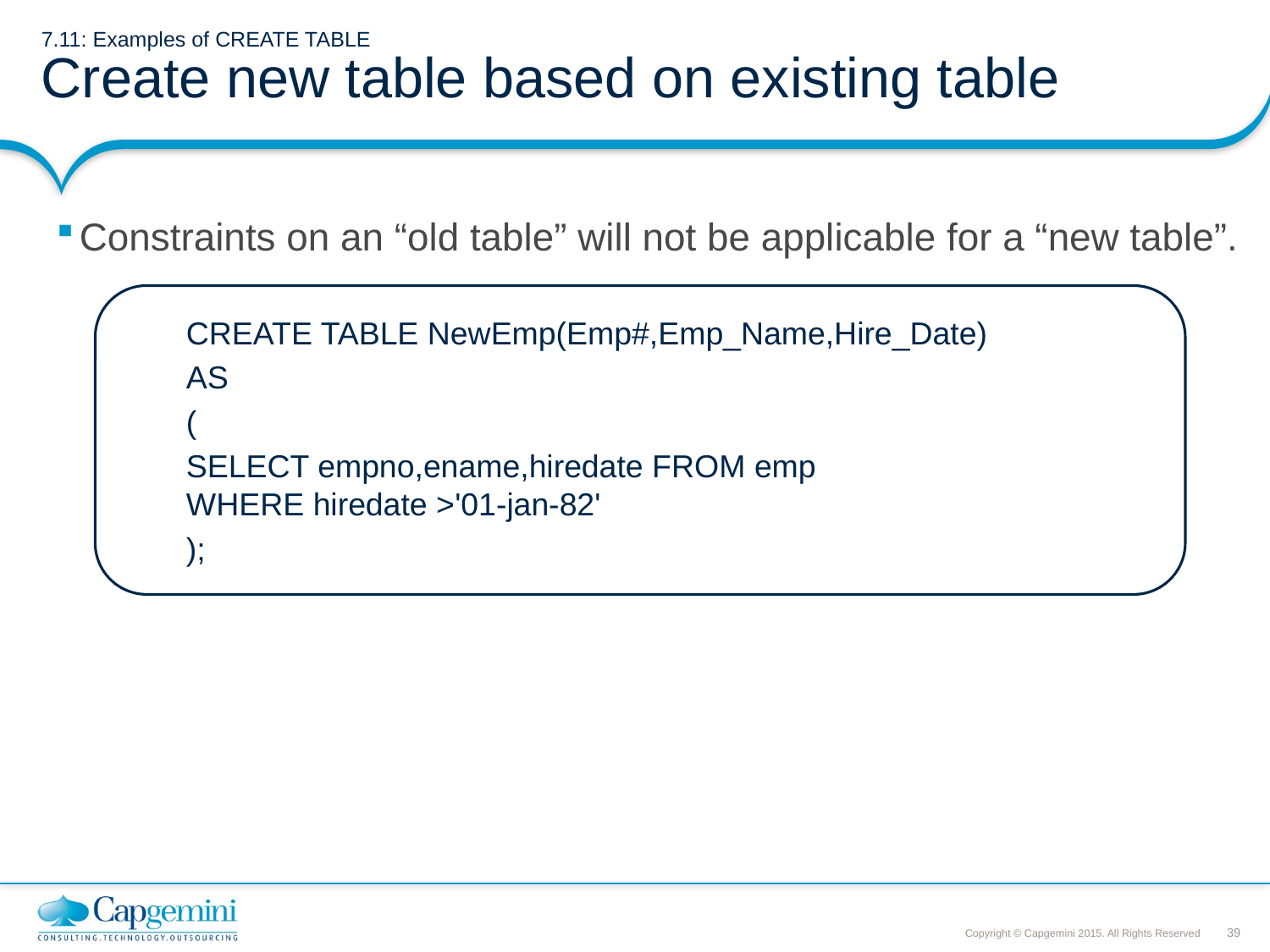

# 7.11: Examples of CREATE TABLE Create new table based on existing table
Constraints on an “old table” will not be applicable for a “new table”.

CREATE TABLE NewEmp(Emp#,Emp_Name,Hire_Date)
AS
(
SELECT empno,ename,hiredate FROM emp
WHERE hiredate >'01-jan-82'
);